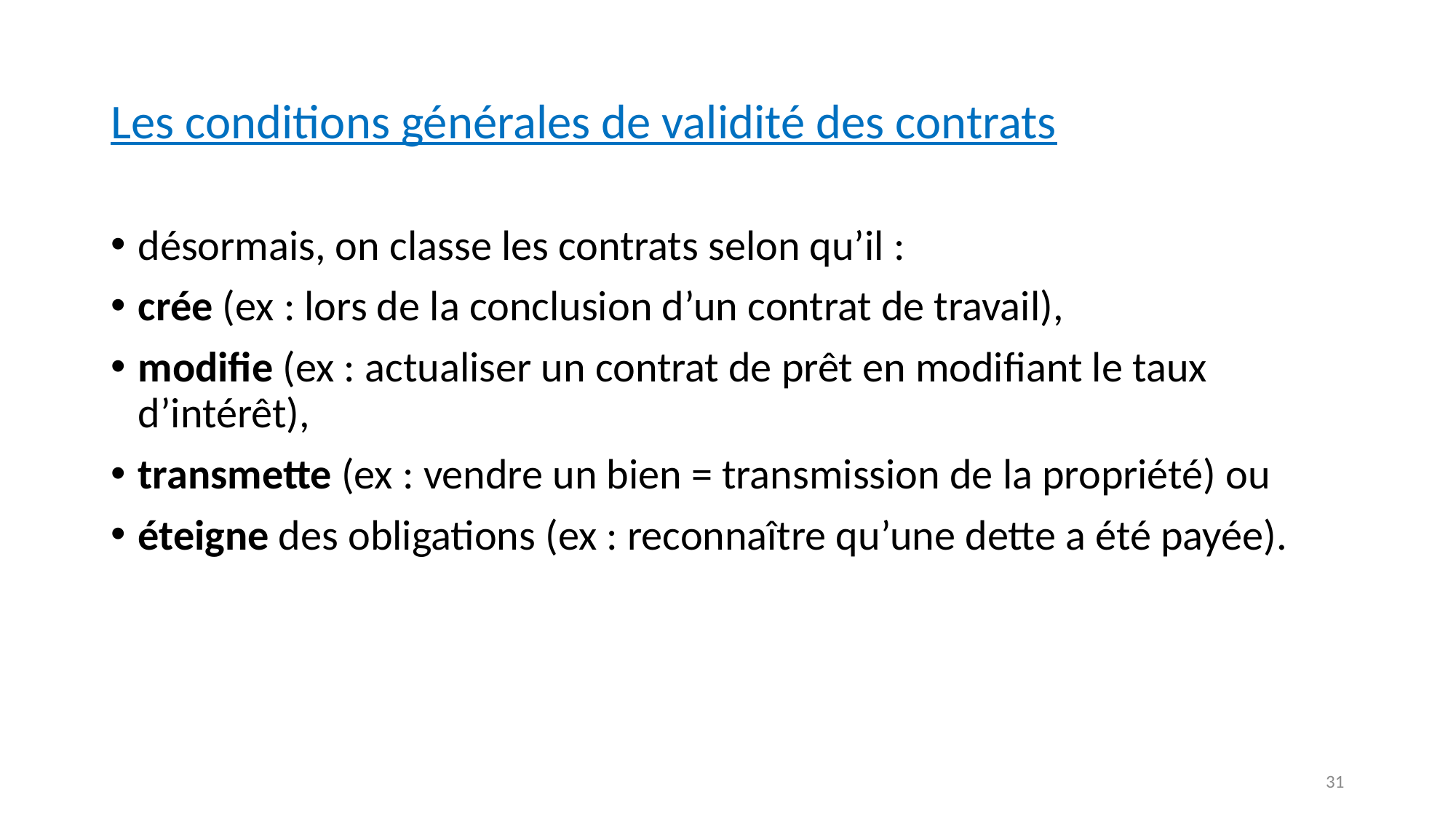

Les conditions générales de validité des contrats
désormais, on classe les contrats selon qu’il :
crée (ex : lors de la conclusion d’un contrat de travail),
modifie (ex : actualiser un contrat de prêt en modifiant le taux d’intérêt),
transmette (ex : vendre un bien = transmission de la propriété) ou
éteigne des obligations (ex : reconnaître qu’une dette a été payée).

31